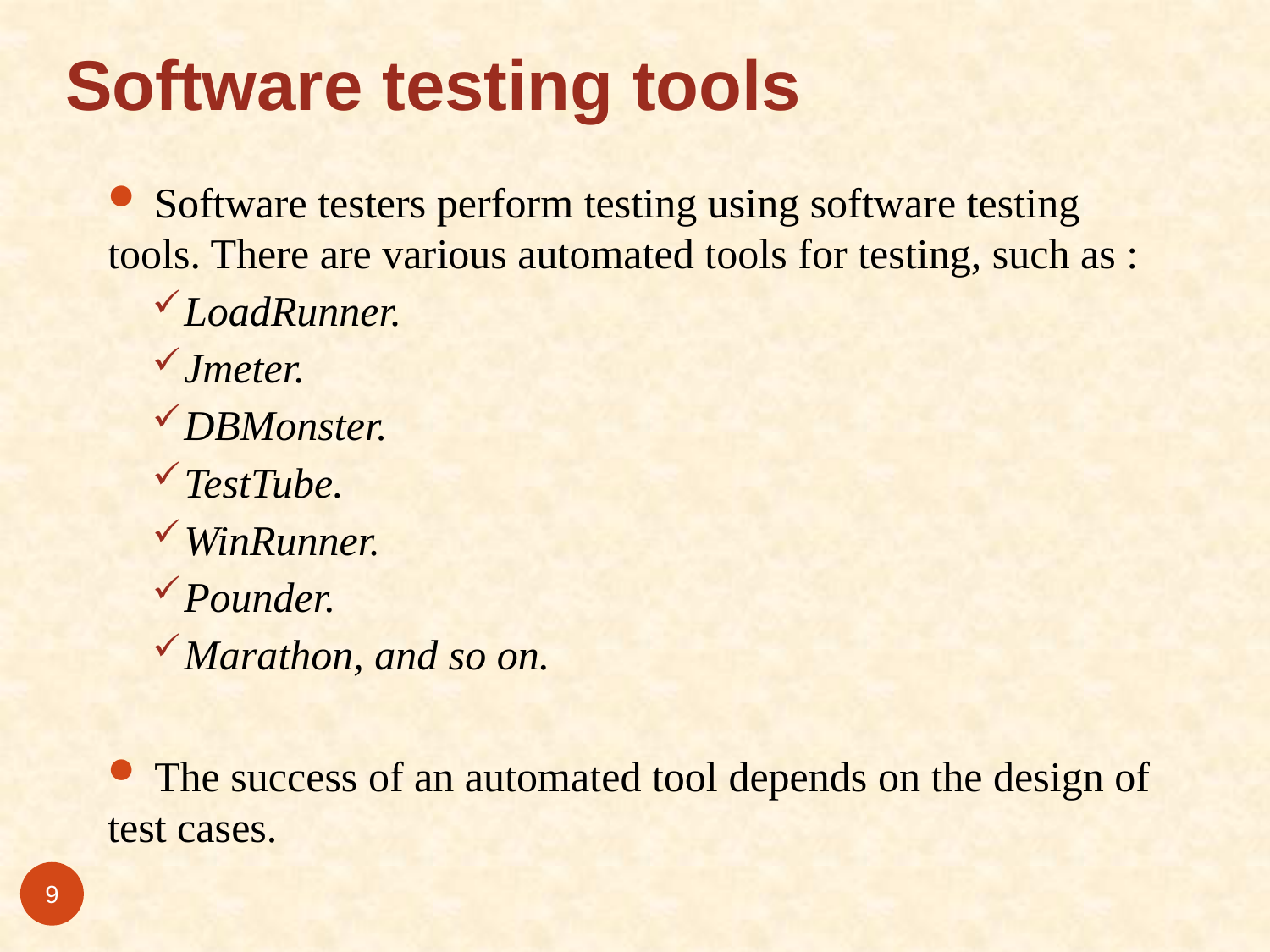

# Software testing tools
 Software testers perform testing using software testing tools. There are various automated tools for testing, such as :
LoadRunner.
Jmeter.
DBMonster.
TestTube.
WinRunner.
Pounder.
Marathon, and so on.

 The success of an automated tool depends on the design of test cases.
9